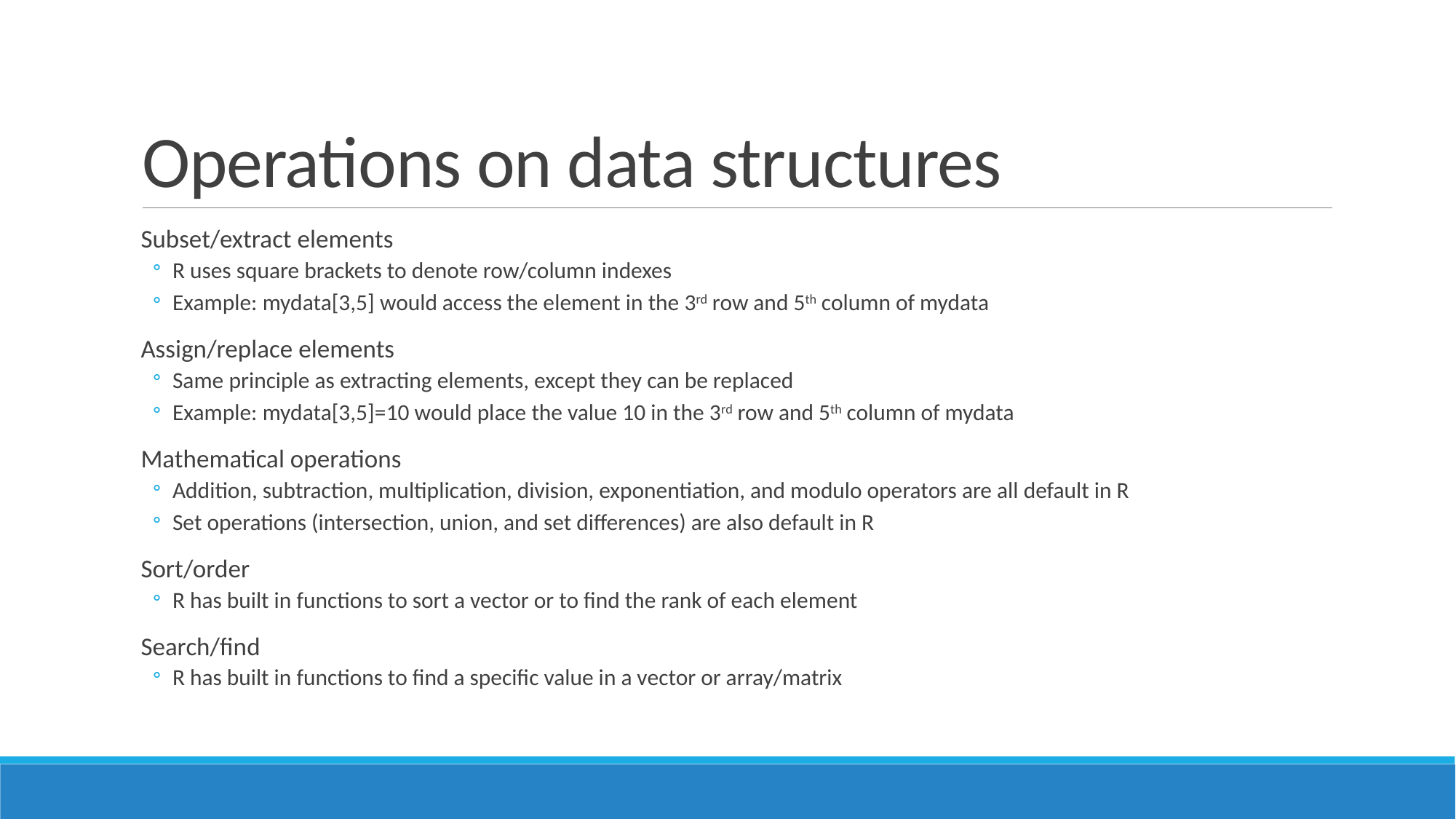

# Operations on data structures
Subset/extract elements
R uses square brackets to denote row/column indexes
Example: mydata[3,5] would access the element in the 3rd row and 5th column of mydata
Assign/replace elements
Same principle as extracting elements, except they can be replaced
Example: mydata[3,5]=10 would place the value 10 in the 3rd row and 5th column of mydata
Mathematical operations
Addition, subtraction, multiplication, division, exponentiation, and modulo operators are all default in R
Set operations (intersection, union, and set differences) are also default in R
Sort/order
R has built in functions to sort a vector or to find the rank of each element
Search/find
R has built in functions to find a specific value in a vector or array/matrix